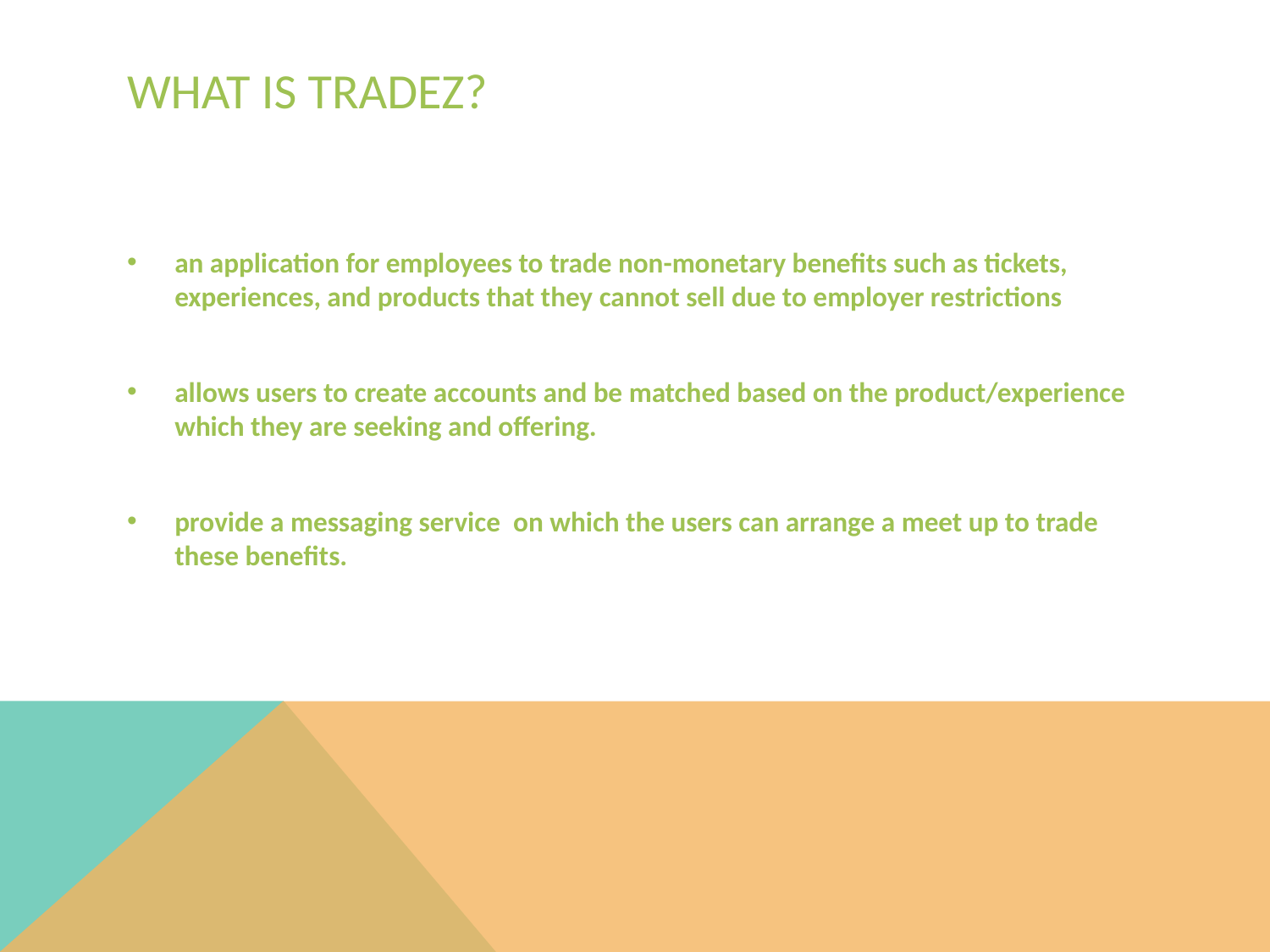

# WHAT IS tradez?
an application for employees to trade non-monetary benefits such as tickets, experiences, and products that they cannot sell due to employer restrictions

allows users to create accounts and be matched based on the product/experience which they are seeking and offering.

provide a messaging service  on which the users can arrange a meet up to trade these benefits.